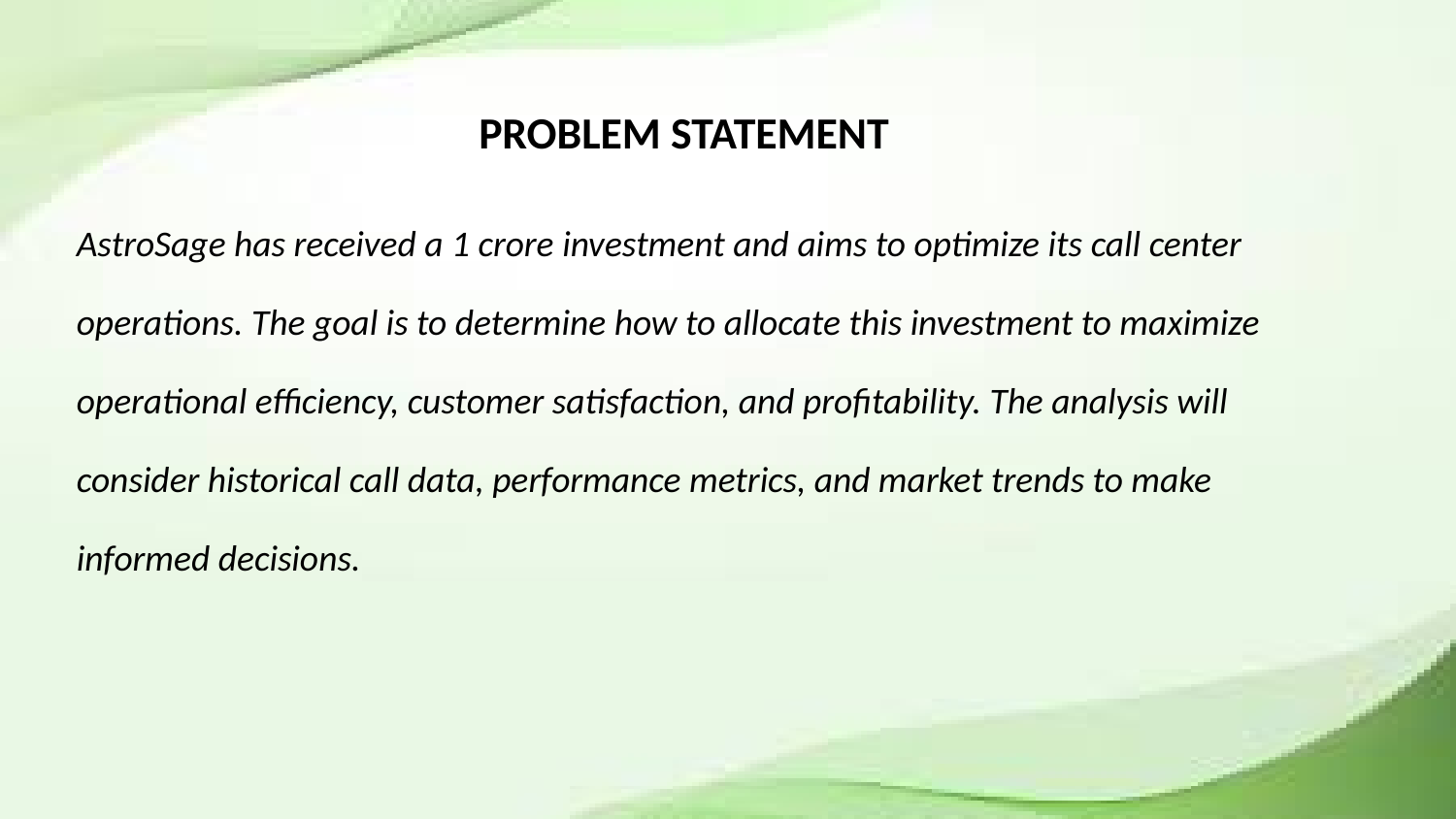

PROBLEM STATEMENT
AstroSage has received a 1 crore investment and aims to optimize its call center

operations. The goal is to determine how to allocate this investment to maximize

operational efficiency, customer satisfaction, and profitability. The analysis will

consider historical call data, performance metrics, and market trends to make

informed decisions.